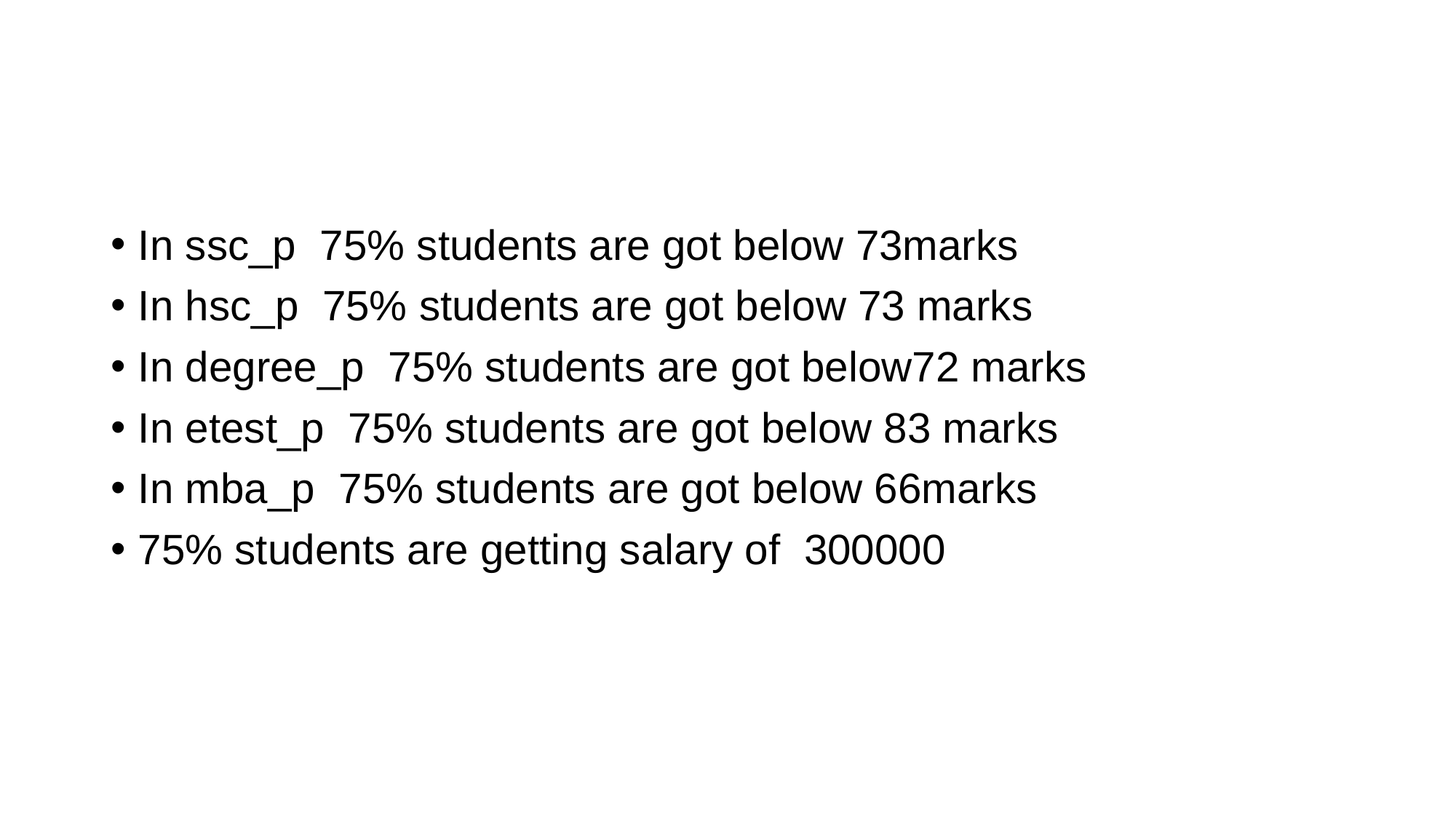

#
In ssc_p  75% students are got below 73marks
In hsc_p  75% students are got below 73 marks
In degree_p  75% students are got below72 marks
In etest_p  75% students are got below 83 marks
In mba_p  75% students are got below 66marks
75% students are getting salary of  300000